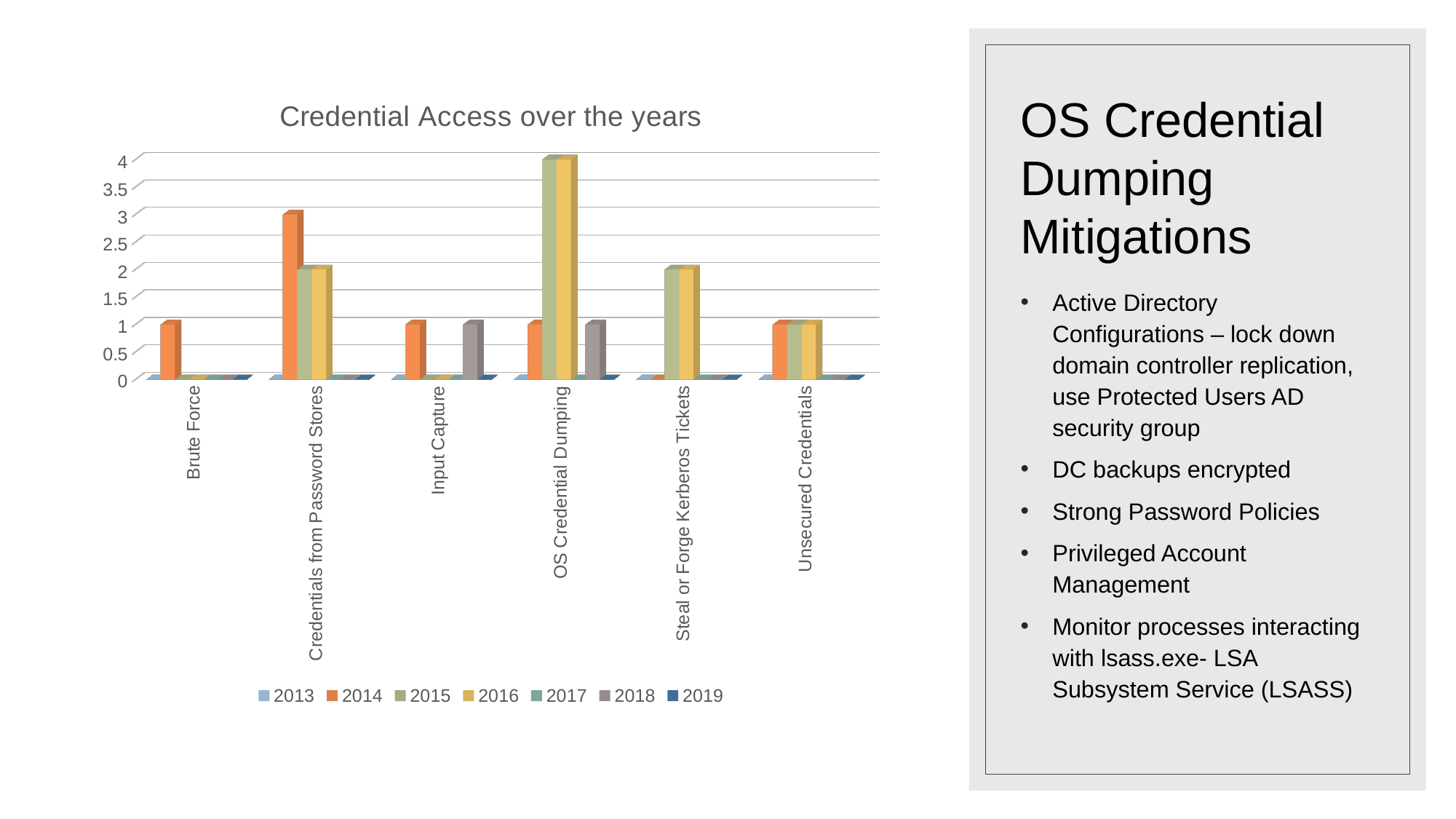

# OS Credential Dumping Mitigations

[unsupported chart]

Active Directory Configurations – lock down domain controller replication, use Protected Users AD security group
DC backups encrypted
Strong Password Policies
Privileged Account Management
Monitor processes interacting with lsass.exe- LSA Subsystem Service (LSASS)